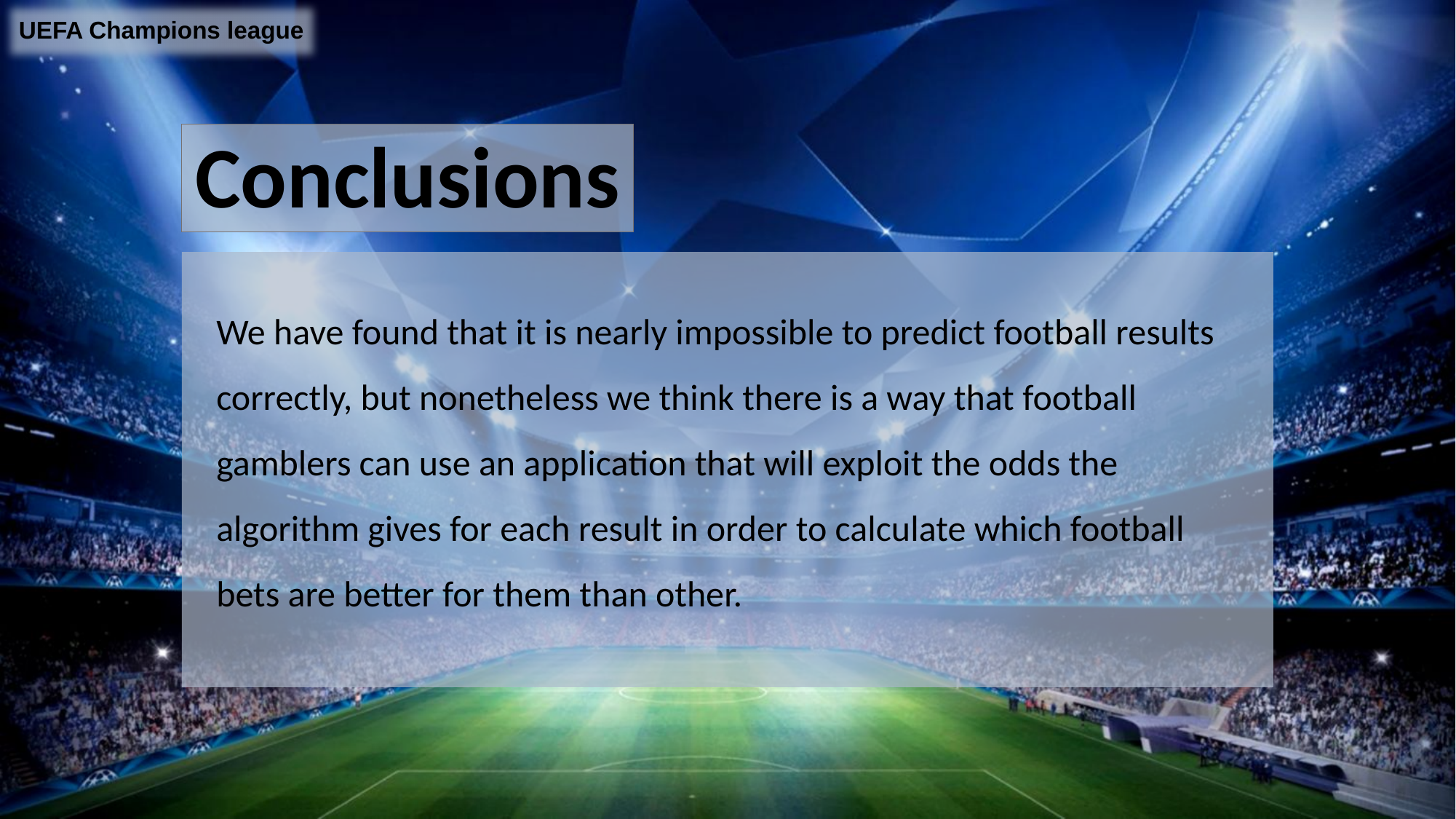

UEFA Champions league
# Conclusions
We have found that it is nearly impossible to predict football results correctly, but nonetheless we think there is a way that football gamblers can use an application that will exploit the odds the algorithm gives for each result in order to calculate which football bets are better for them than other.